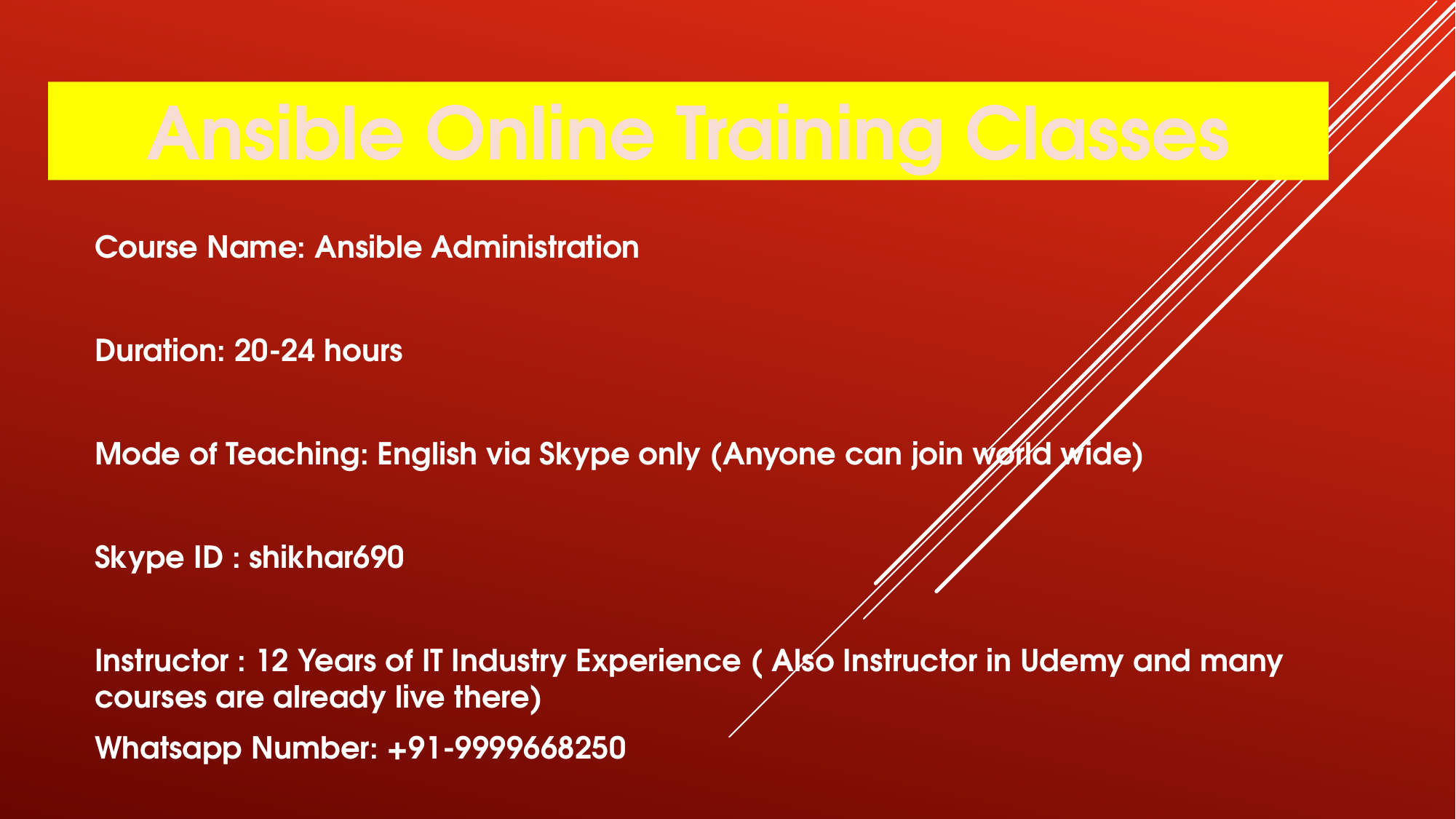

Ansible Online Training Classes
Course Name: Ansible Administration

Duration: 20-24 hours

Mode of Teaching: English via Skype only (Anyone can join world wide)

Skype ID : shikhar690

Instructor : 12 Years of IT Industry Experience ( Also Instructor in Udemy and many courses are already live there)
Whatsapp Number: +91-9999668250